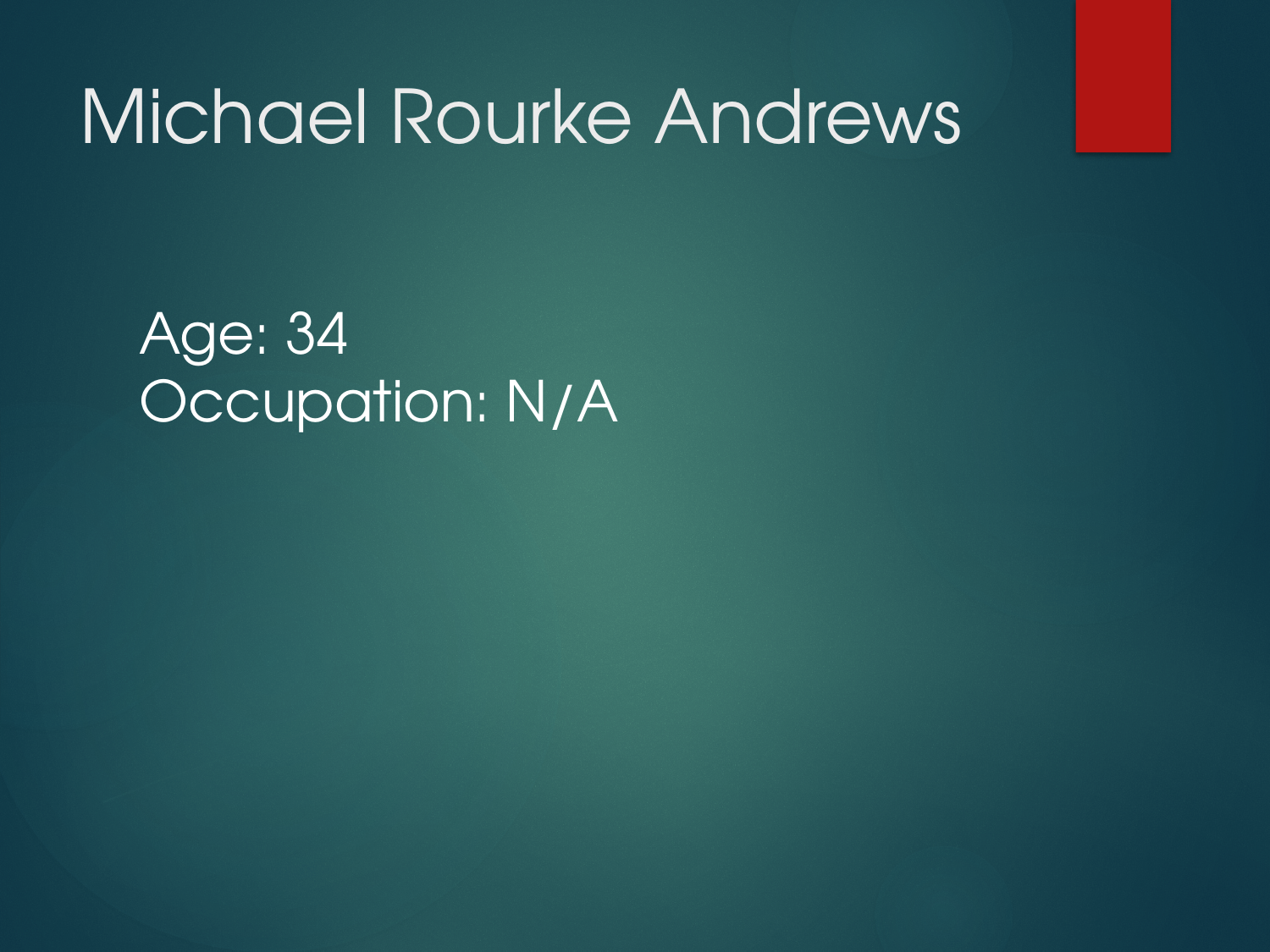

# Michael Rourke Andrews

Age: 34
Occupation: N/A